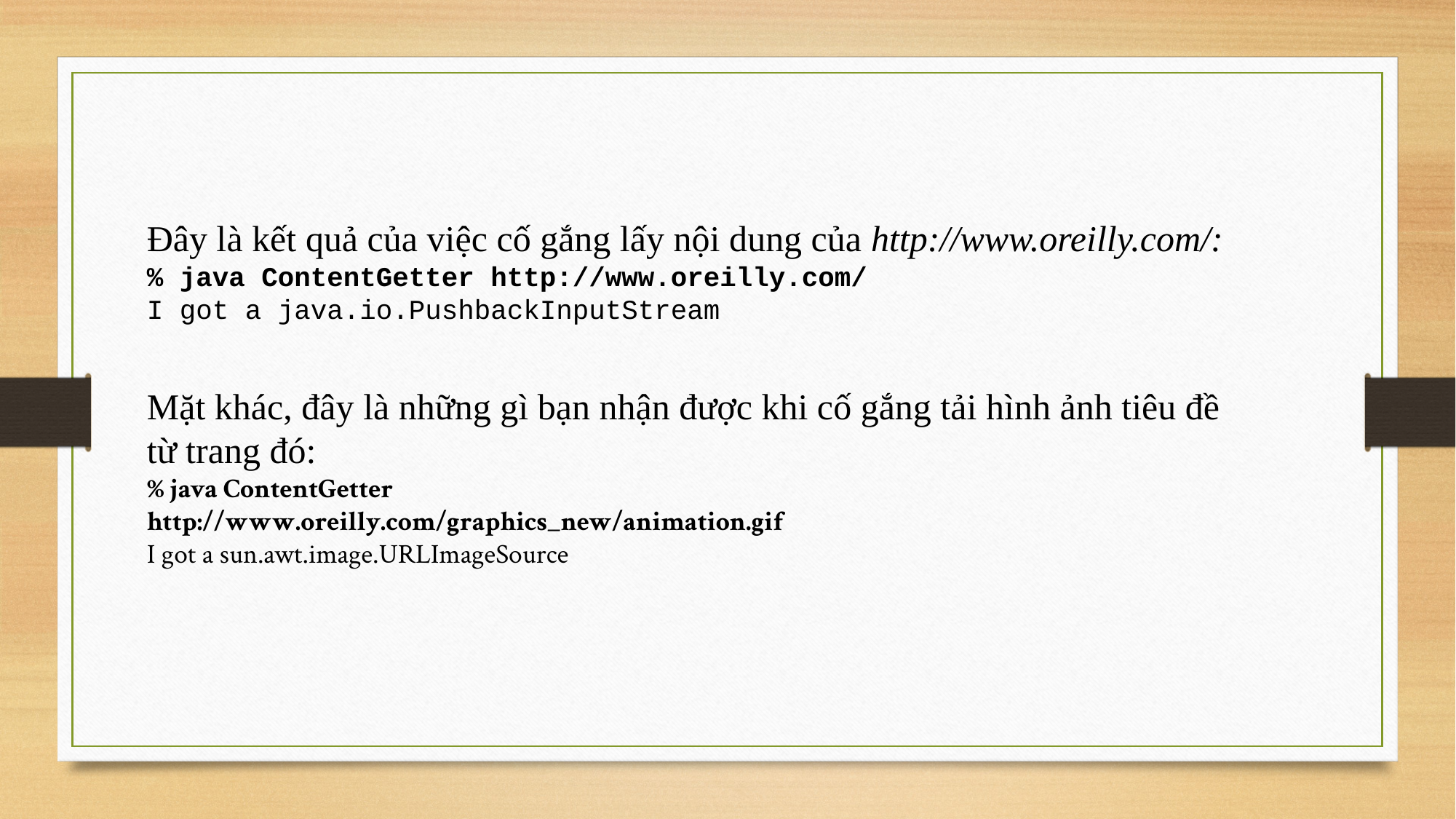

Đây là kết quả của việc cố gắng lấy nội dung của http://www.oreilly.com/:
% java ContentGetter http://www.oreilly.com/
I got a java.io.PushbackInputStream
Mặt khác, đây là những gì bạn nhận được khi cố gắng tải hình ảnh tiêu đề từ trang đó:
% java ContentGetter
http://www.oreilly.com/graphics_new/animation.gif
I got a sun.awt.image.URLImageSource